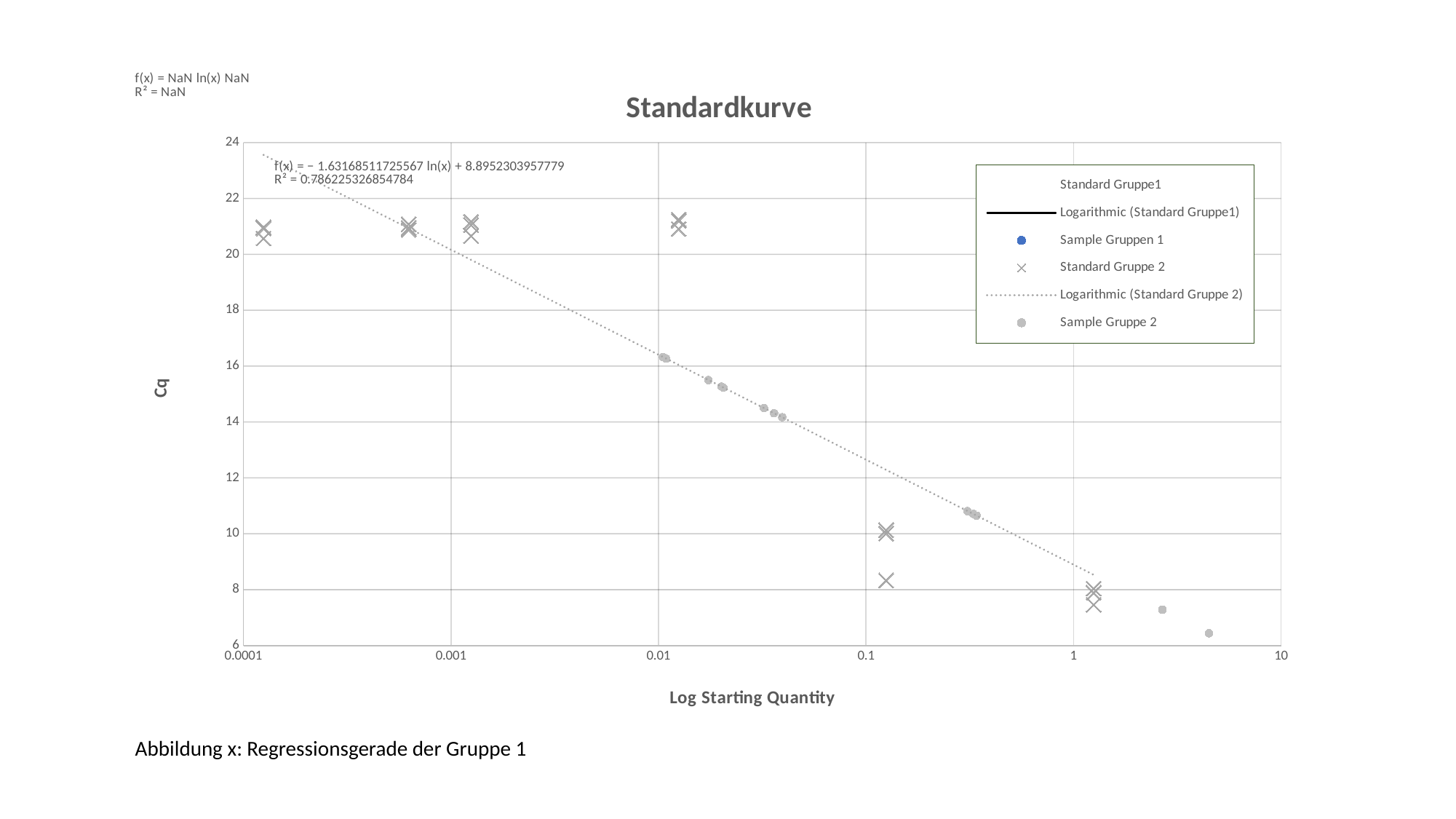

### Chart: Standardkurve

| Category |  |  |  |  |
|---|---|---|---|---|
Abbildung x: Regressionsgerade der Gruppe 1